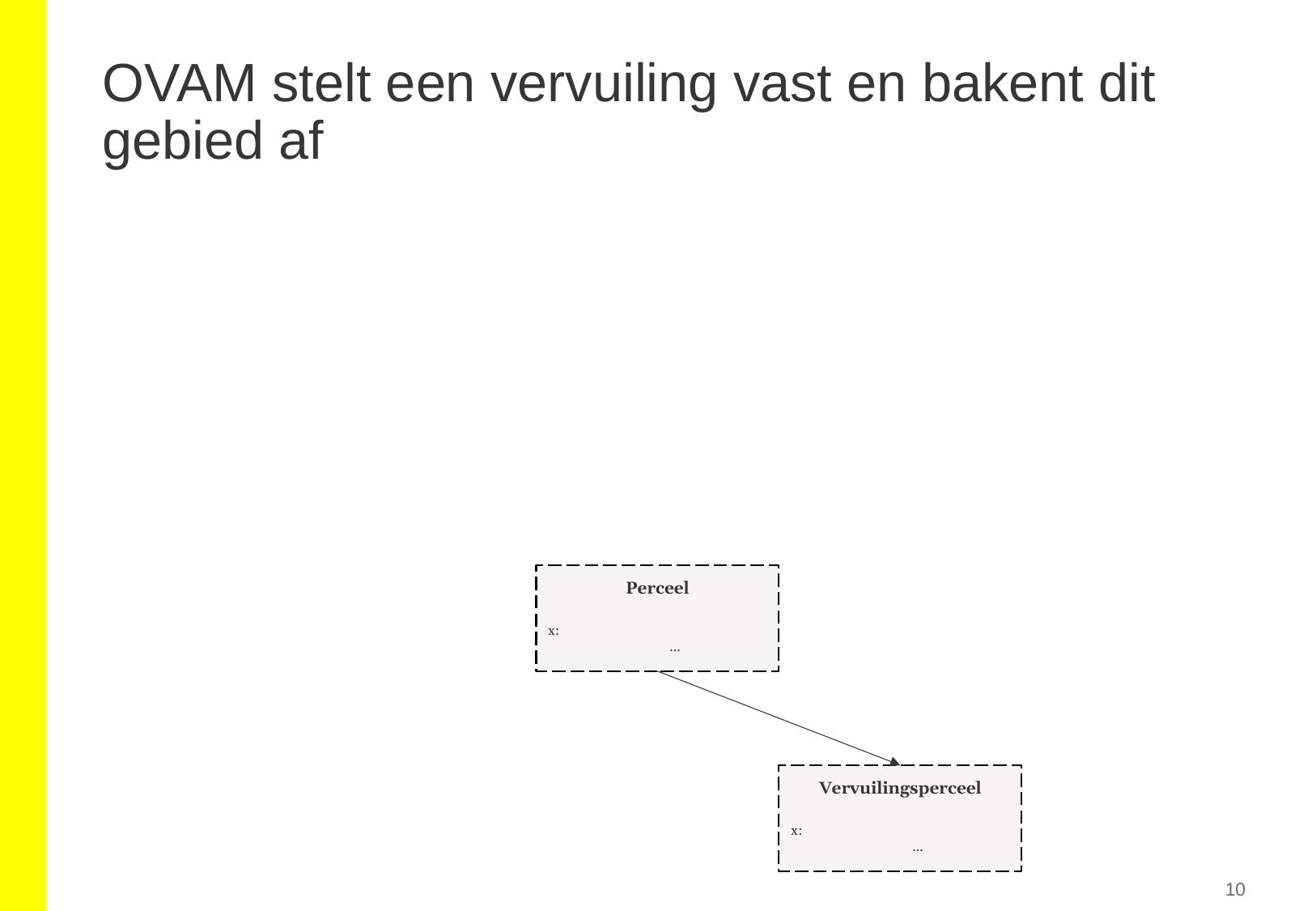

# OVAM stelt een vervuiling vast en bakent dit gebied af
Perceel

x:		...
Vervuilingsperceel

x:		...
10